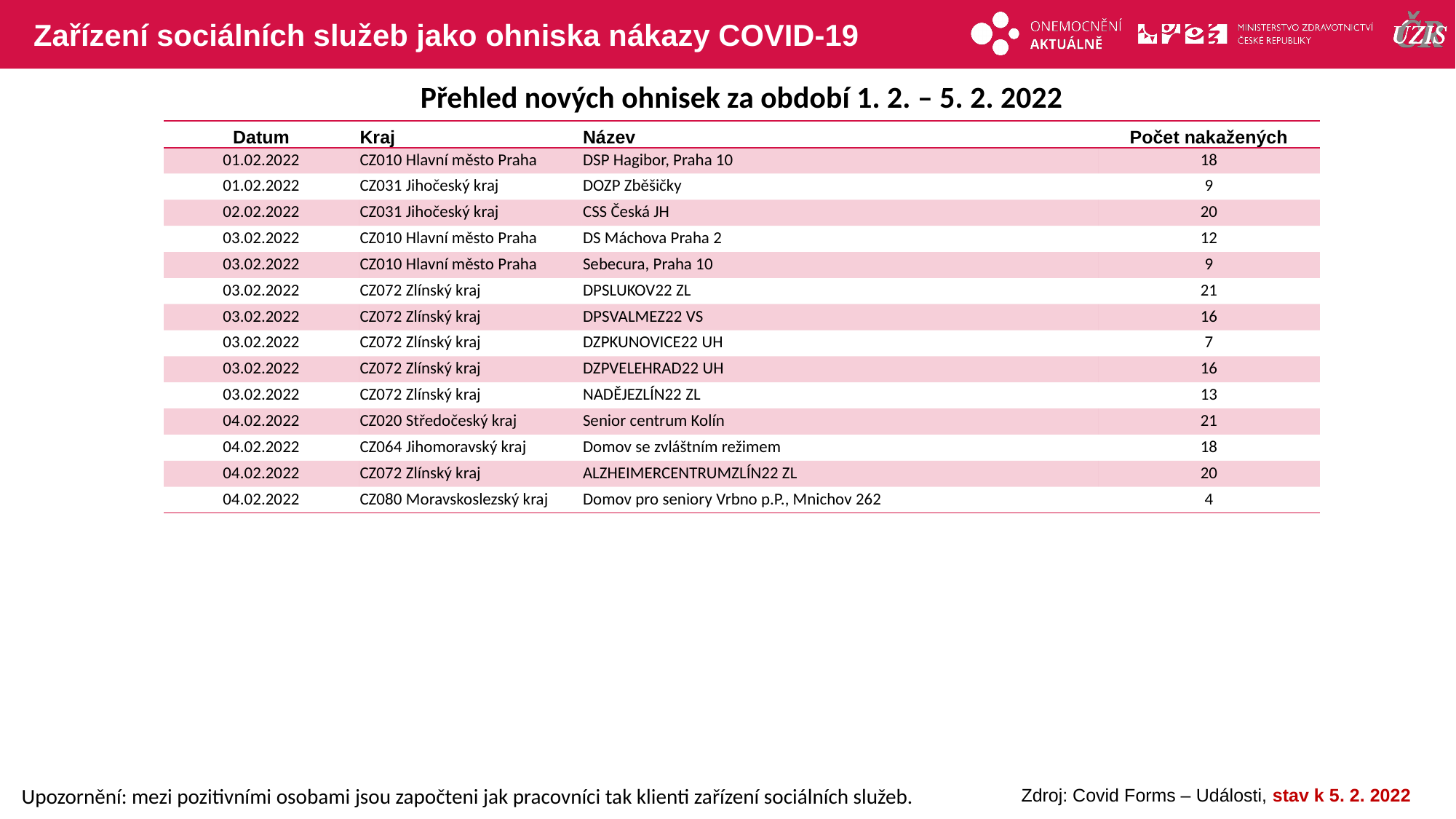

# Zařízení sociálních služeb jako ohniska nákazy COVID-19
Přehled nových ohnisek za období 1. 2. – 5. 2. 2022
| Datum | Kraj | Název | Počet nakažených |
| --- | --- | --- | --- |
| 01.02.2022 | CZ010 Hlavní město Praha | DSP Hagibor, Praha 10 | 18 |
| 01.02.2022 | CZ031 Jihočeský kraj | DOZP Zběšičky | 9 |
| 02.02.2022 | CZ031 Jihočeský kraj | CSS Česká JH | 20 |
| 03.02.2022 | CZ010 Hlavní město Praha | DS Máchova Praha 2 | 12 |
| 03.02.2022 | CZ010 Hlavní město Praha | Sebecura, Praha 10 | 9 |
| 03.02.2022 | CZ072 Zlínský kraj | DPSLUKOV22 ZL | 21 |
| 03.02.2022 | CZ072 Zlínský kraj | DPSVALMEZ22 VS | 16 |
| 03.02.2022 | CZ072 Zlínský kraj | DZPKUNOVICE22 UH | 7 |
| 03.02.2022 | CZ072 Zlínský kraj | DZPVELEHRAD22 UH | 16 |
| 03.02.2022 | CZ072 Zlínský kraj | NADĚJEZLÍN22 ZL | 13 |
| 04.02.2022 | CZ020 Středočeský kraj | Senior centrum Kolín | 21 |
| 04.02.2022 | CZ064 Jihomoravský kraj | Domov se zvláštním režimem | 18 |
| 04.02.2022 | CZ072 Zlínský kraj | ALZHEIMERCENTRUMZLÍN22 ZL | 20 |
| 04.02.2022 | CZ080 Moravskoslezský kraj | Domov pro seniory Vrbno p.P., Mnichov 262 | 4 |
Upozornění: mezi pozitivními osobami jsou započteni jak pracovníci tak klienti zařízení sociálních služeb.
Zdroj: Covid Forms – Události, stav k 5. 2. 2022